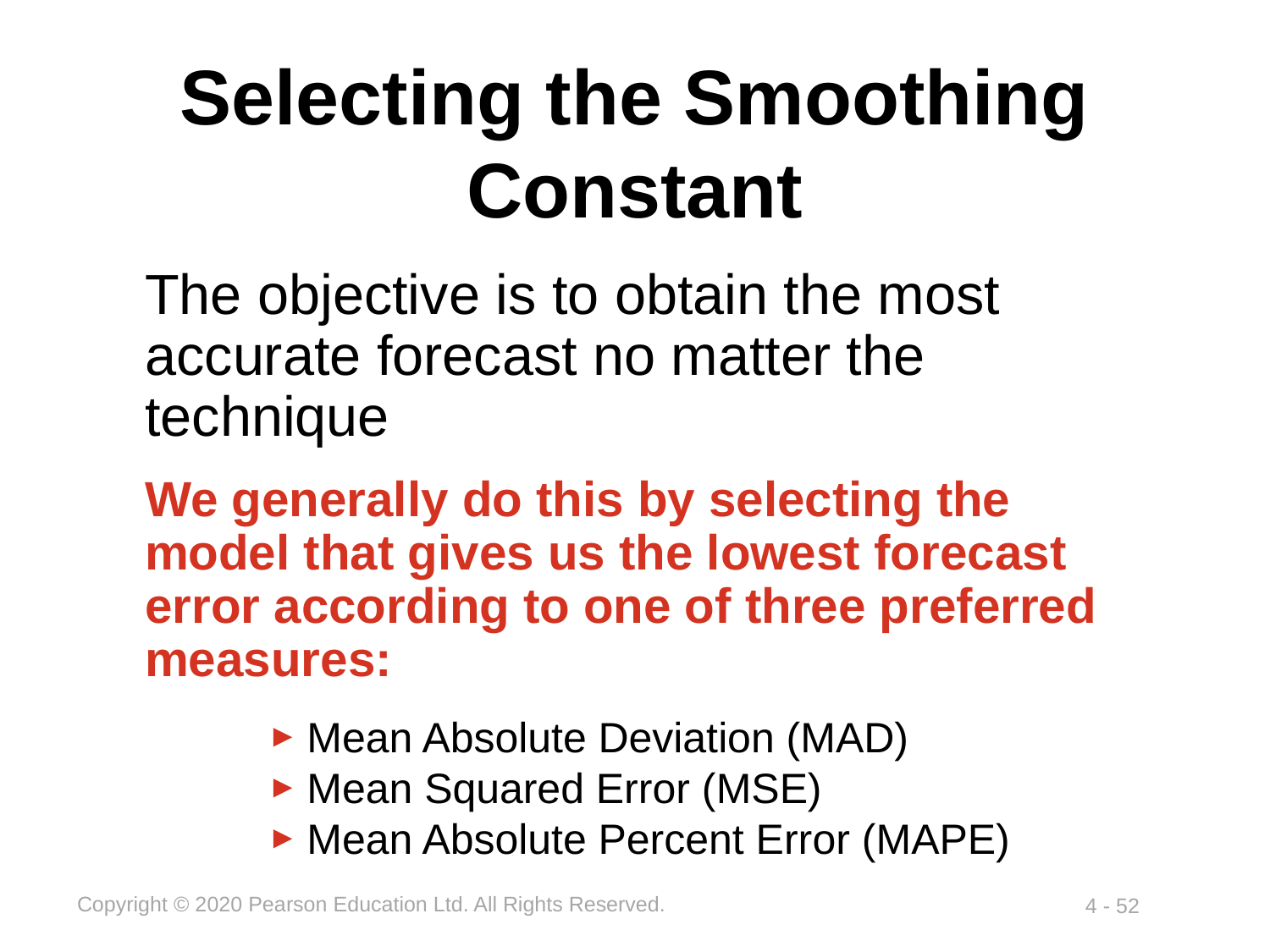

# Selecting the Smoothing Constant
The objective is to obtain the most accurate forecast no matter the technique
We generally do this by selecting the model that gives us the lowest forecast error according to one of three preferred measures:
Mean Absolute Deviation (MAD)
Mean Squared Error (MSE)
Mean Absolute Percent Error (MAPE)